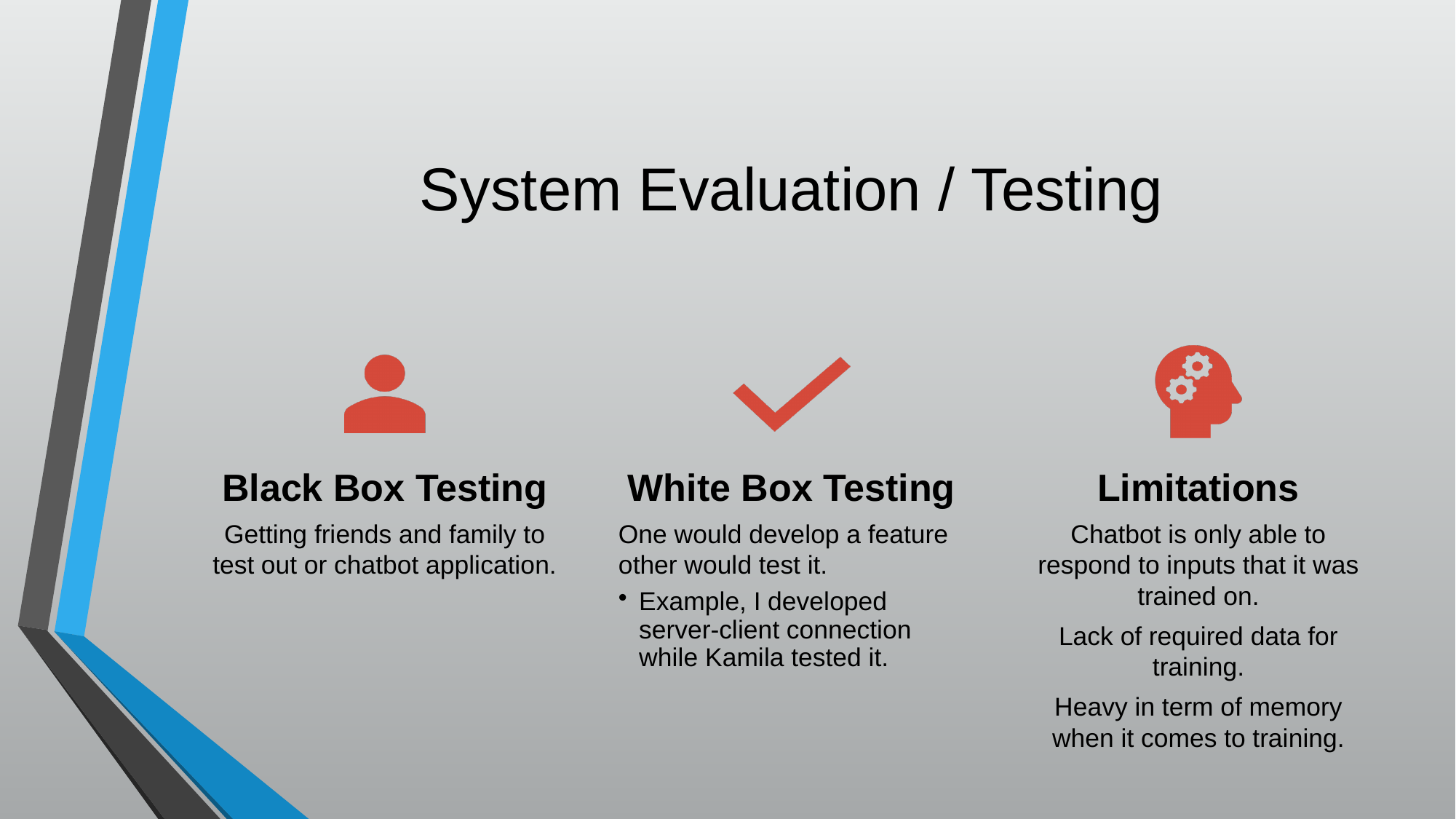

# System Evaluation / Testing
Black Box Testing
Getting friends and family to test out or chatbot application.
White Box Testing
One would develop a feature other would test it.
Example, I developed server-client connection while Kamila tested it.
Limitations
Chatbot is only able to respond to inputs that it was trained on.
Lack of required data for training.
Heavy in term of memory when it comes to training.